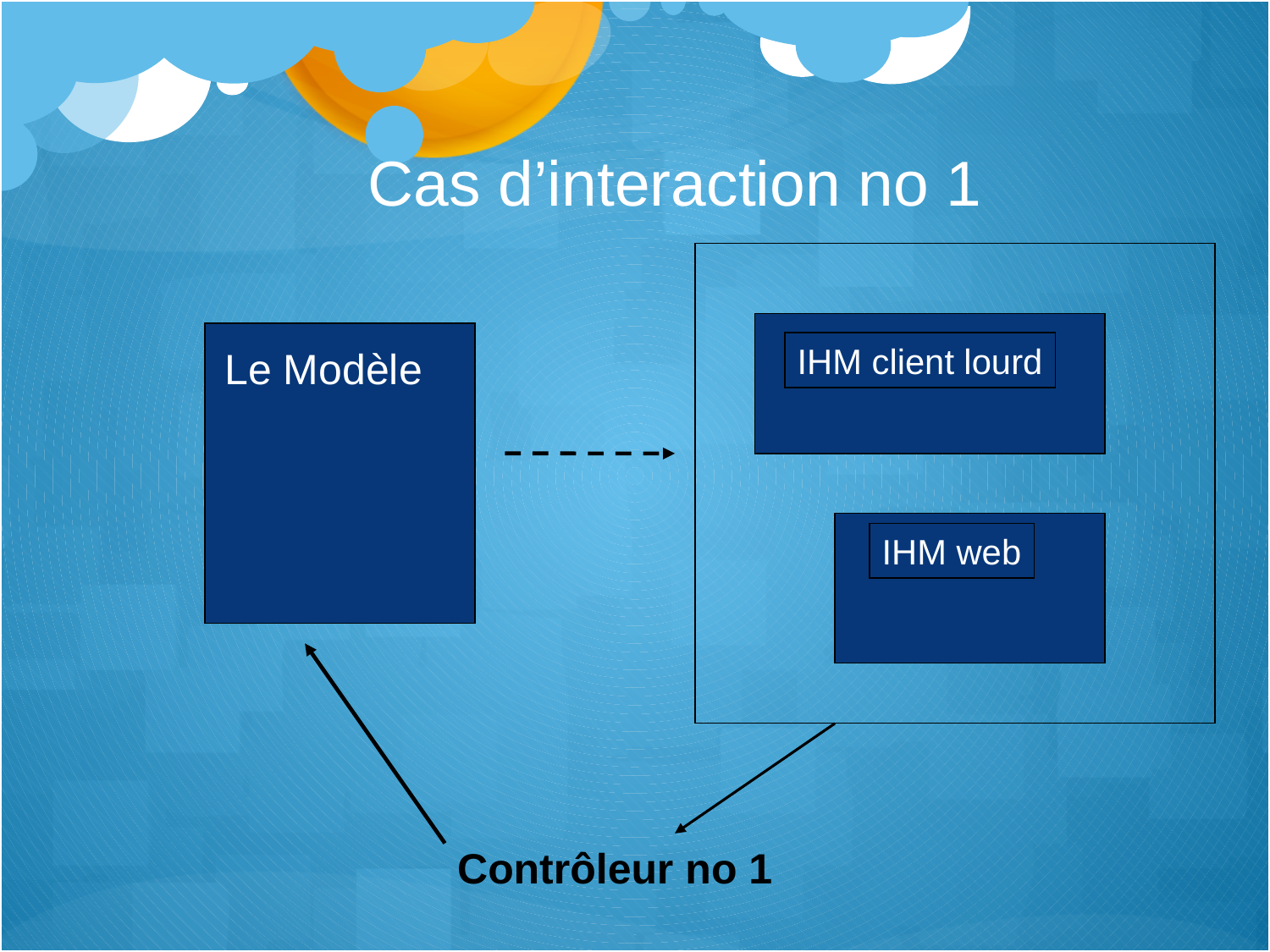

Cas d’interaction no 1

IHM client lourd
Le Modèle

IHM web

Contrôleur no 1